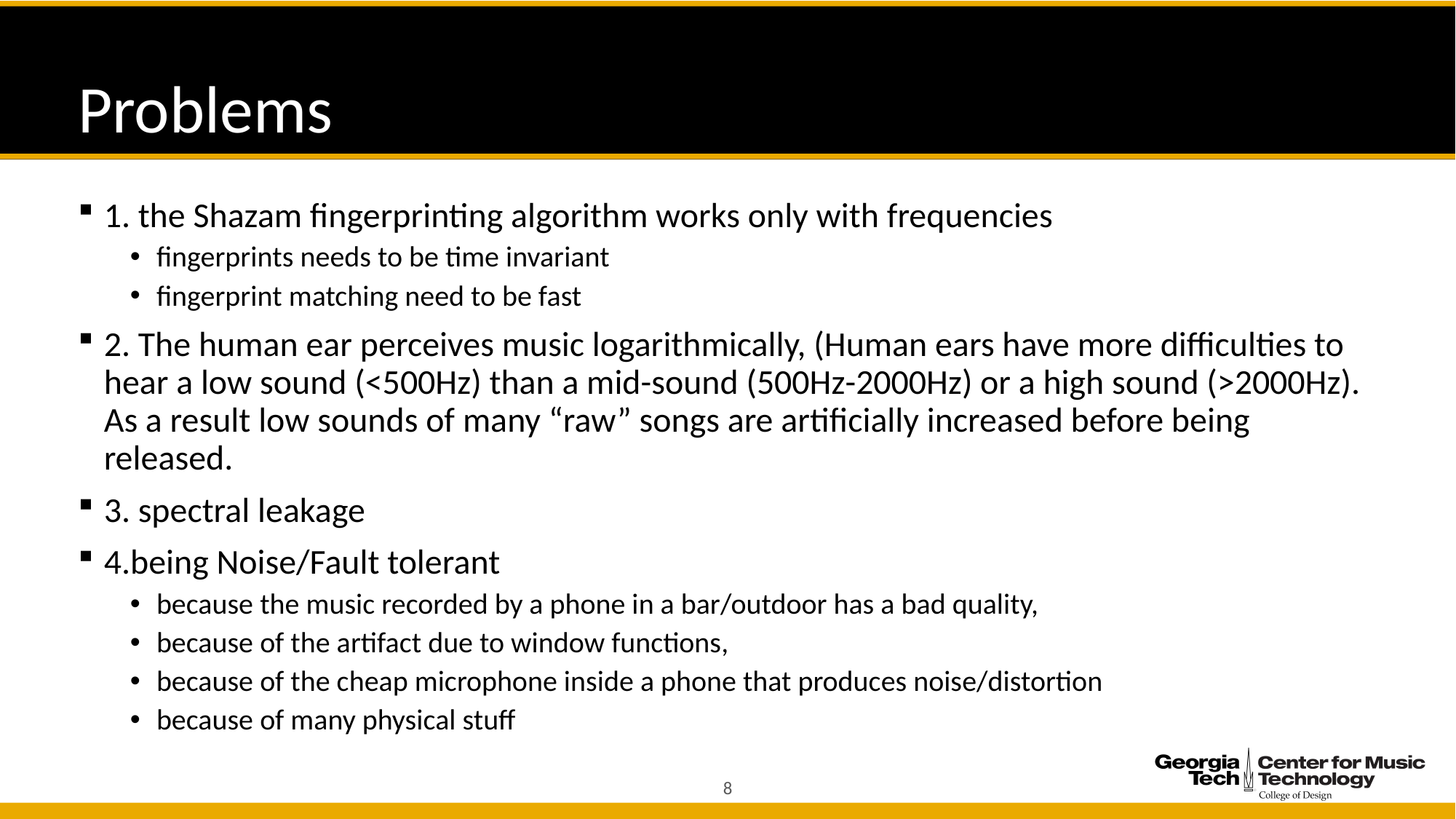

# Problems
1. the Shazam fingerprinting algorithm works only with frequencies
fingerprints needs to be time invariant
fingerprint matching need to be fast
2. The human ear perceives music logarithmically, (Human ears have more difficulties to hear a low sound (<500Hz) than a mid-sound (500Hz-2000Hz) or a high sound (>2000Hz). As a result low sounds of many “raw” songs are artificially increased before being released.
3. spectral leakage
4.being Noise/Fault tolerant
because the music recorded by a phone in a bar/outdoor has a bad quality,
because of the artifact due to window functions,
because of the cheap microphone inside a phone that produces noise/distortion
because of many physical stuff